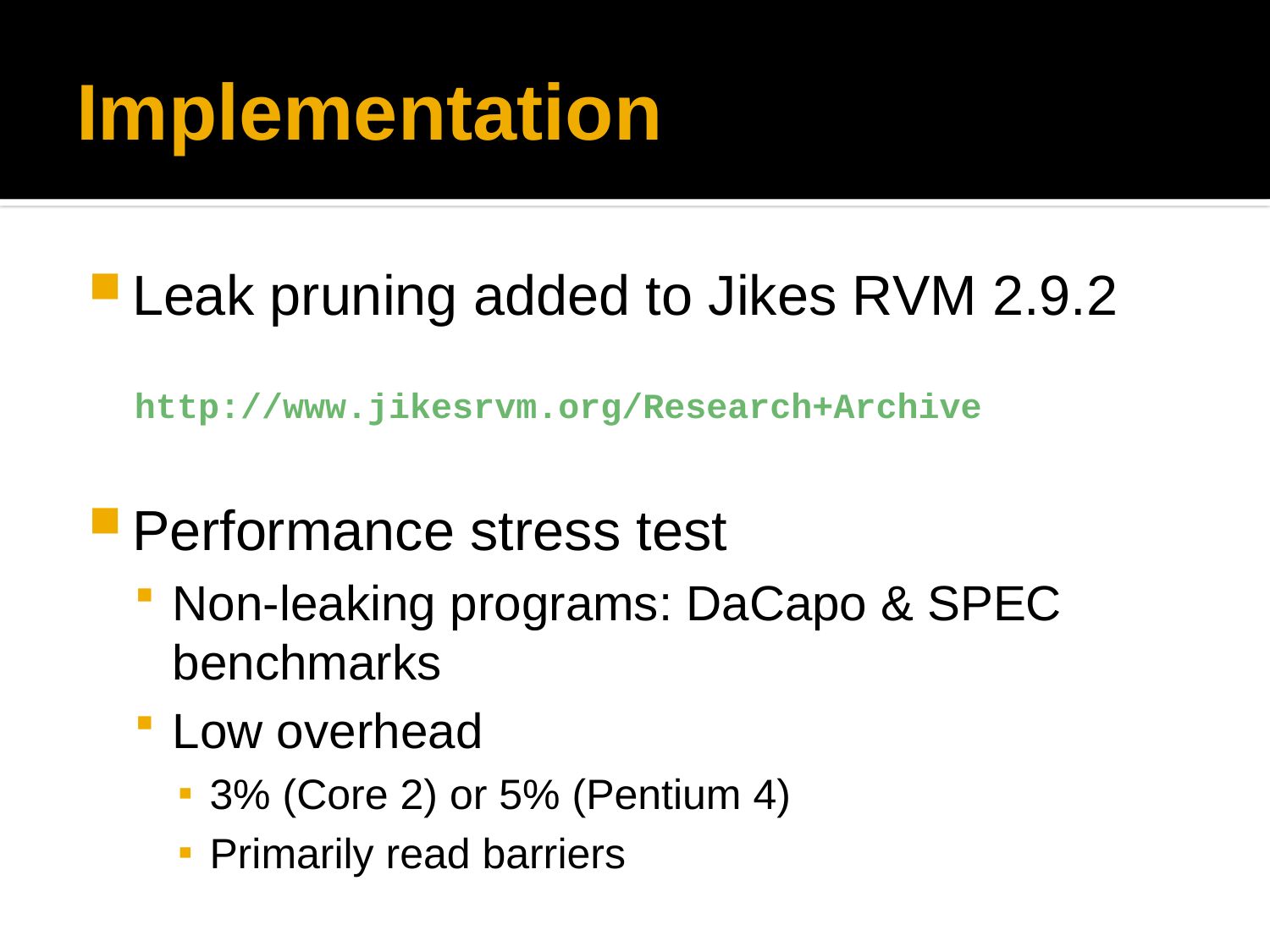

# Implementation
Leak pruning added to Jikes RVM 2.9.2

http://www.jikesrvm.org/Research+Archive

Performance stress test
Non-leaking programs: DaCapo & SPEC benchmarks
Low overhead
3% (Core 2) or 5% (Pentium 4)
Primarily read barriers